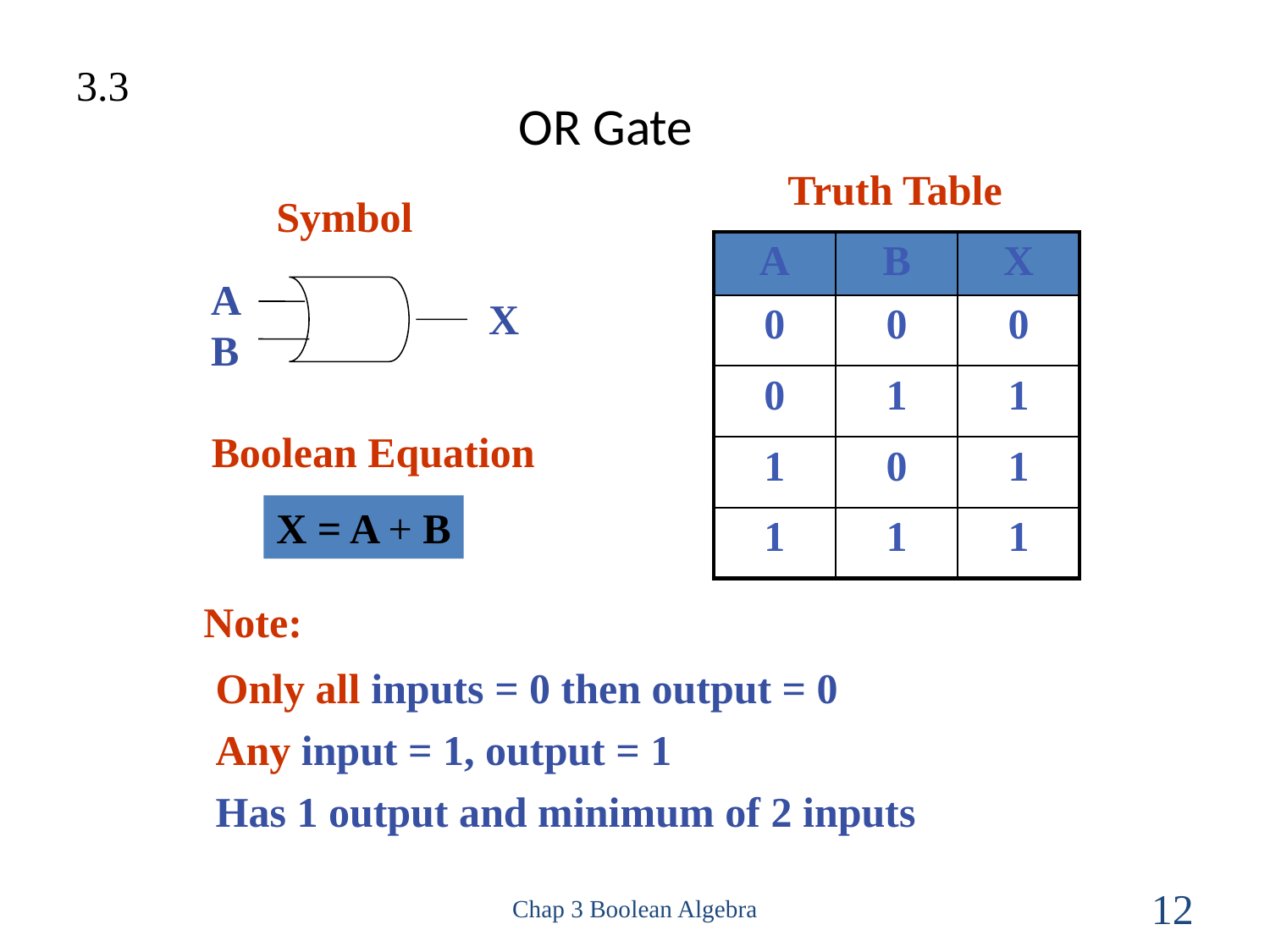

3.3
# OR Gate
Truth Table
Symbol
| A | B | X |
| --- | --- | --- |
| 0 | 0 | 0 |
| 0 | 1 | 1 |
| 1 | 0 | 1 |
| 1 | 1 | 1 |
A
B

X

Boolean Equation
X = A + B
Note:
Only all inputs = 0 then output = 0
Any input = 1, output = 1
Has 1 output and minimum of 2 inputs
Chap 3 Boolean Algebra
12